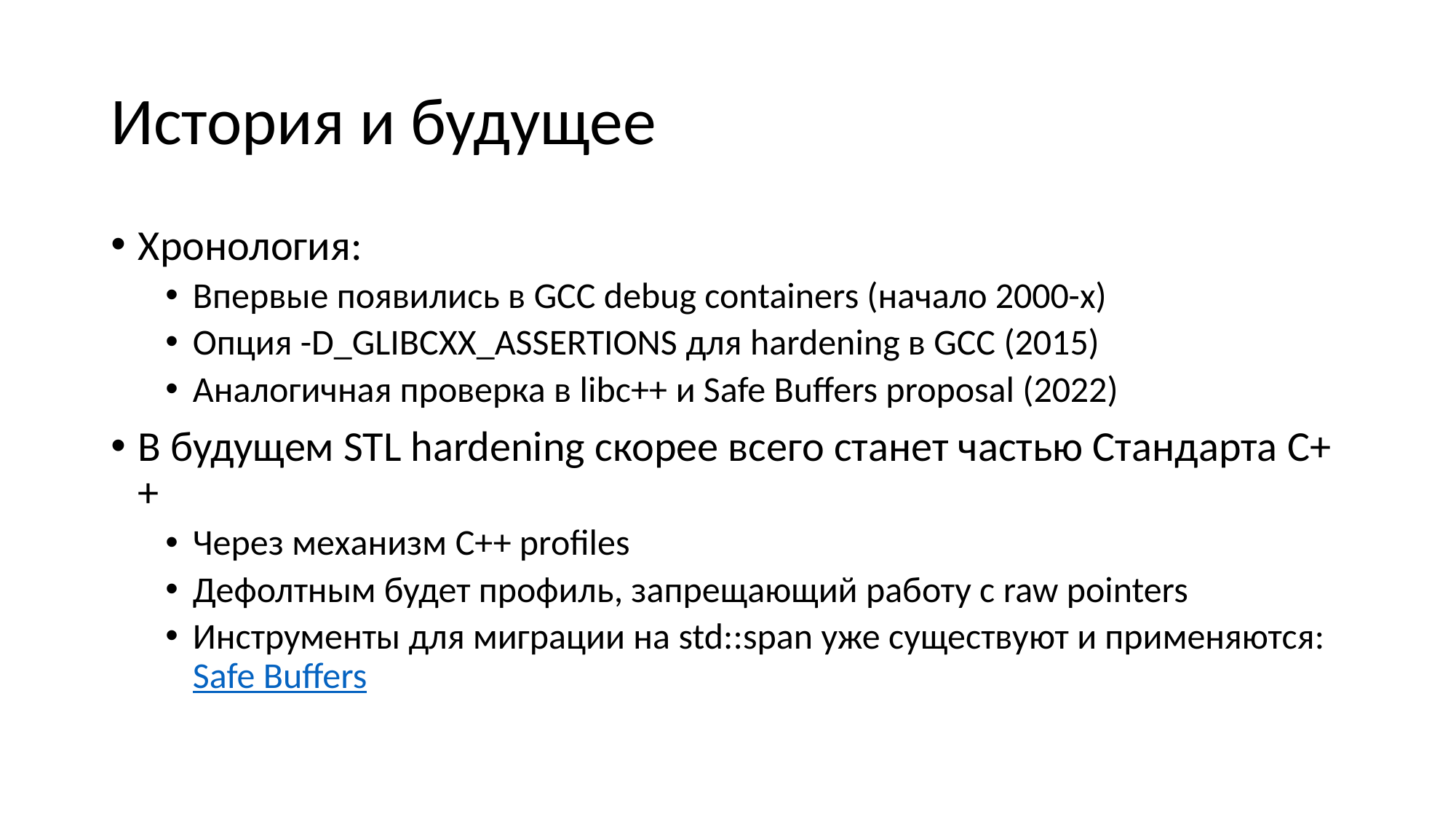

# История и будущее
Хронология:
Впервые появились в GCC debug containers (начало 2000-х)
Опция -D_GLIBCXX_ASSERTIONS для hardening в GCC (2015)
Аналогичная проверка в libc++ и Safe Buffers proposal (2022)
В будущем STL hardening скорее всего станет частью Стандарта C++
Через механизм C++ profiles
Дефолтным будет профиль, запрещающий работу с raw pointers
Инструменты для миграции на std::span уже существуют и применяются: Safe Buffers